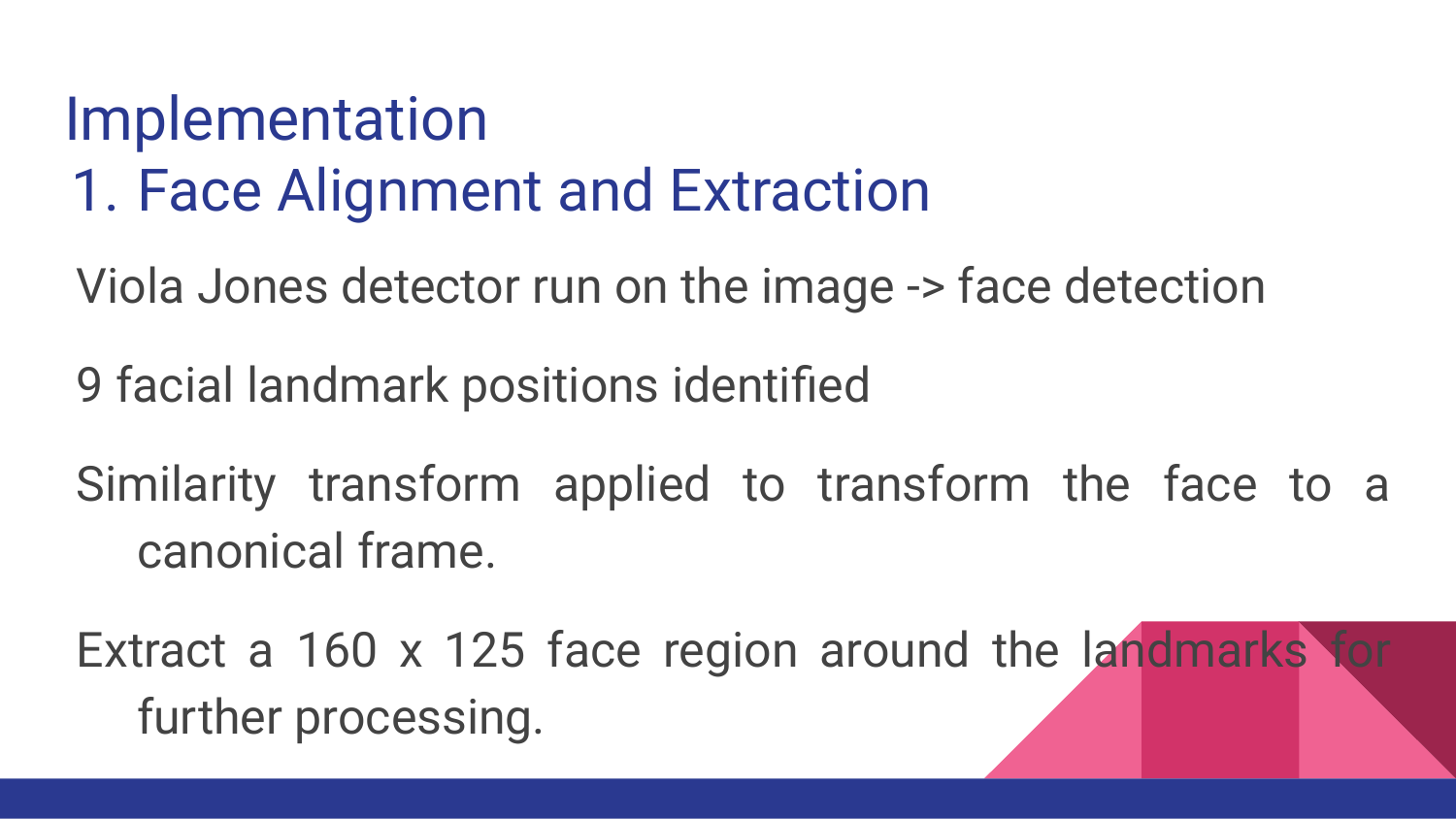

# Implementation
Face Alignment and Extraction
Viola Jones detector run on the image -> face detection
9 facial landmark positions identified
Similarity transform applied to transform the face to a canonical frame.
Extract a 160 x 125 face region around the landmarks for further processing.